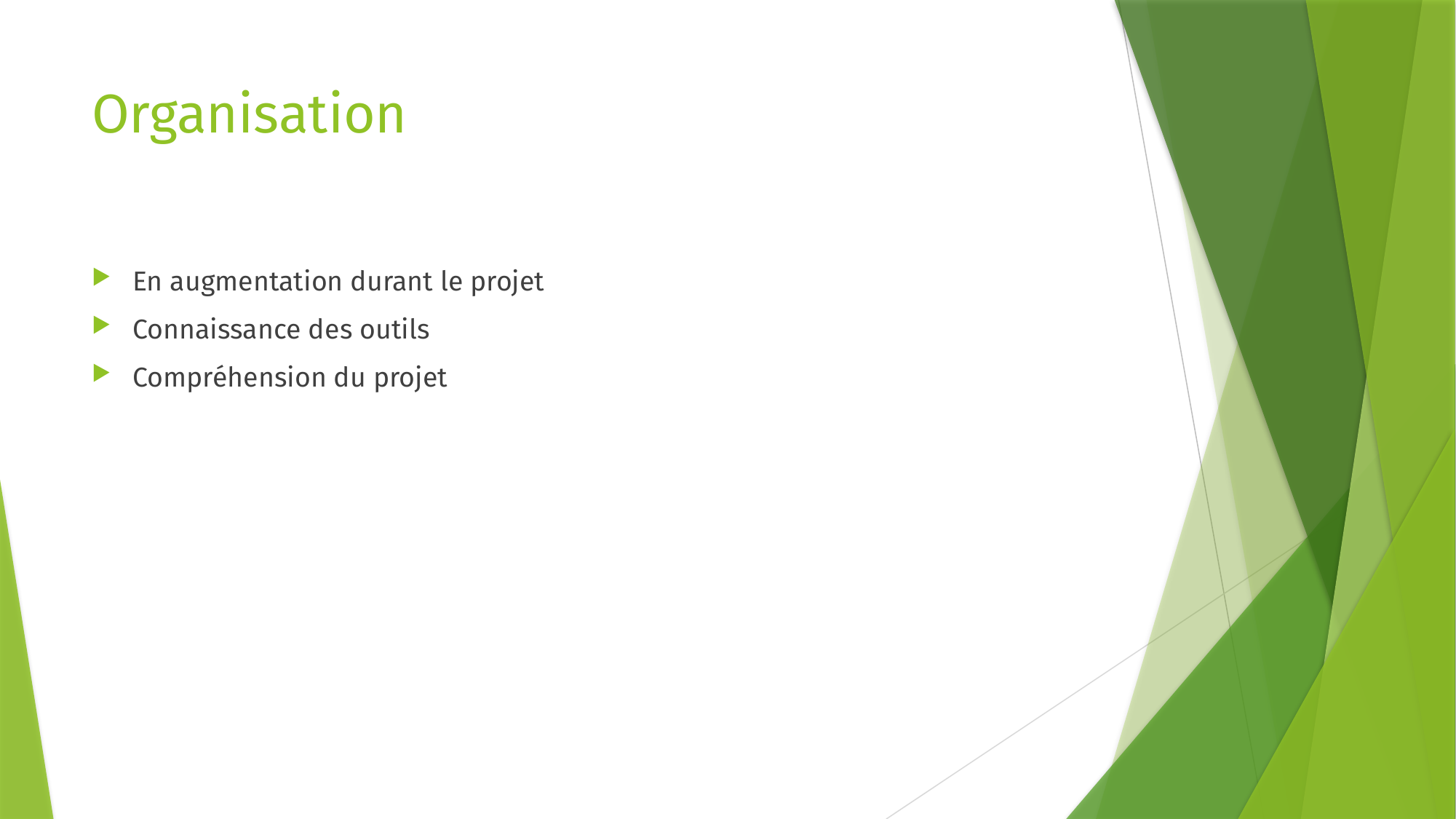

# Organisation
En augmentation durant le projet
Connaissance des outils
Compréhension du projet